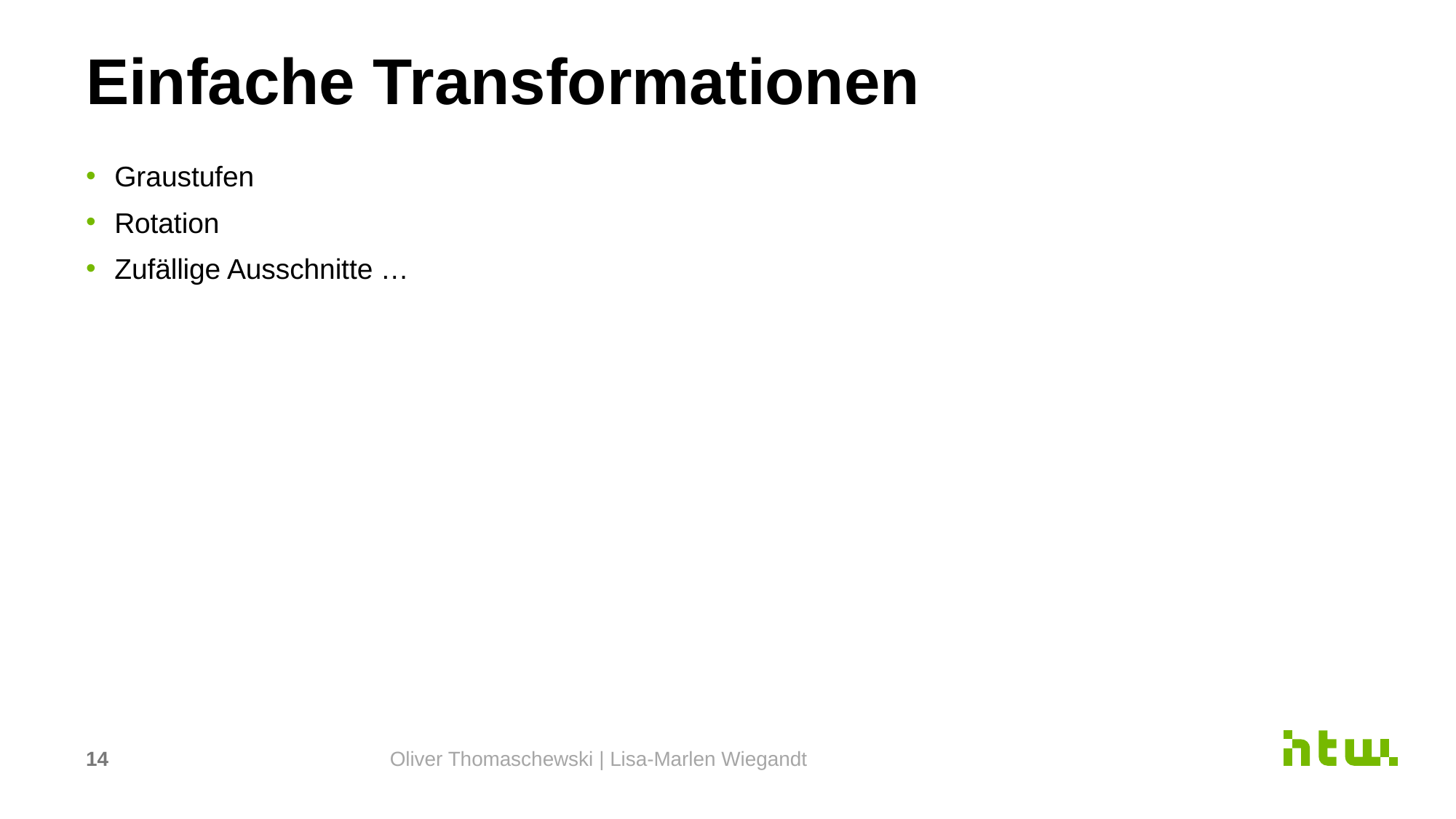

# Einfache Transformationen
Graustufen
Rotation
Zufällige Ausschnitte …
14
Oliver Thomaschewski | Lisa-Marlen Wiegandt